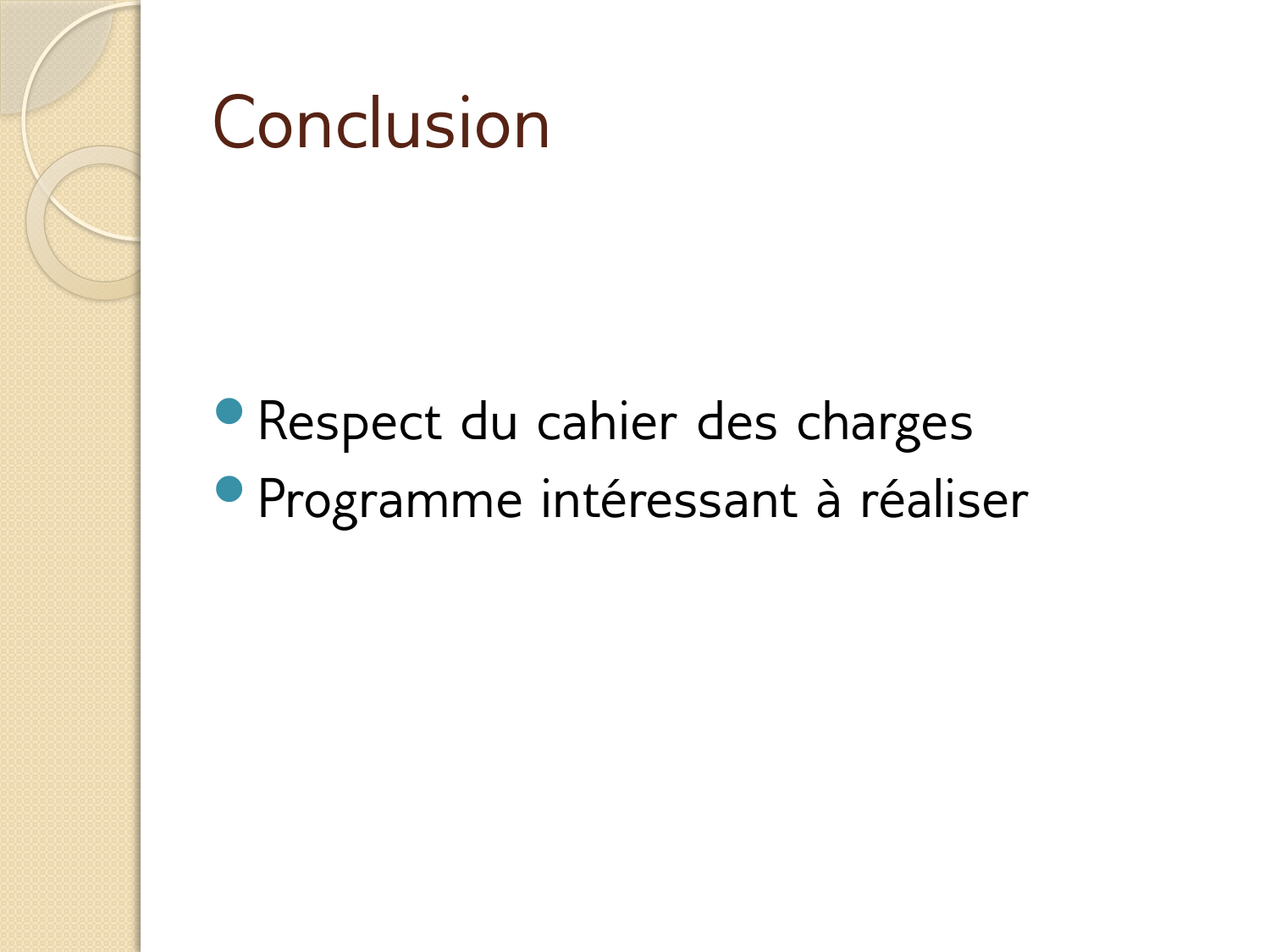

# Conclusion
Respect du cahier des charges
Programme intéressant à réaliser